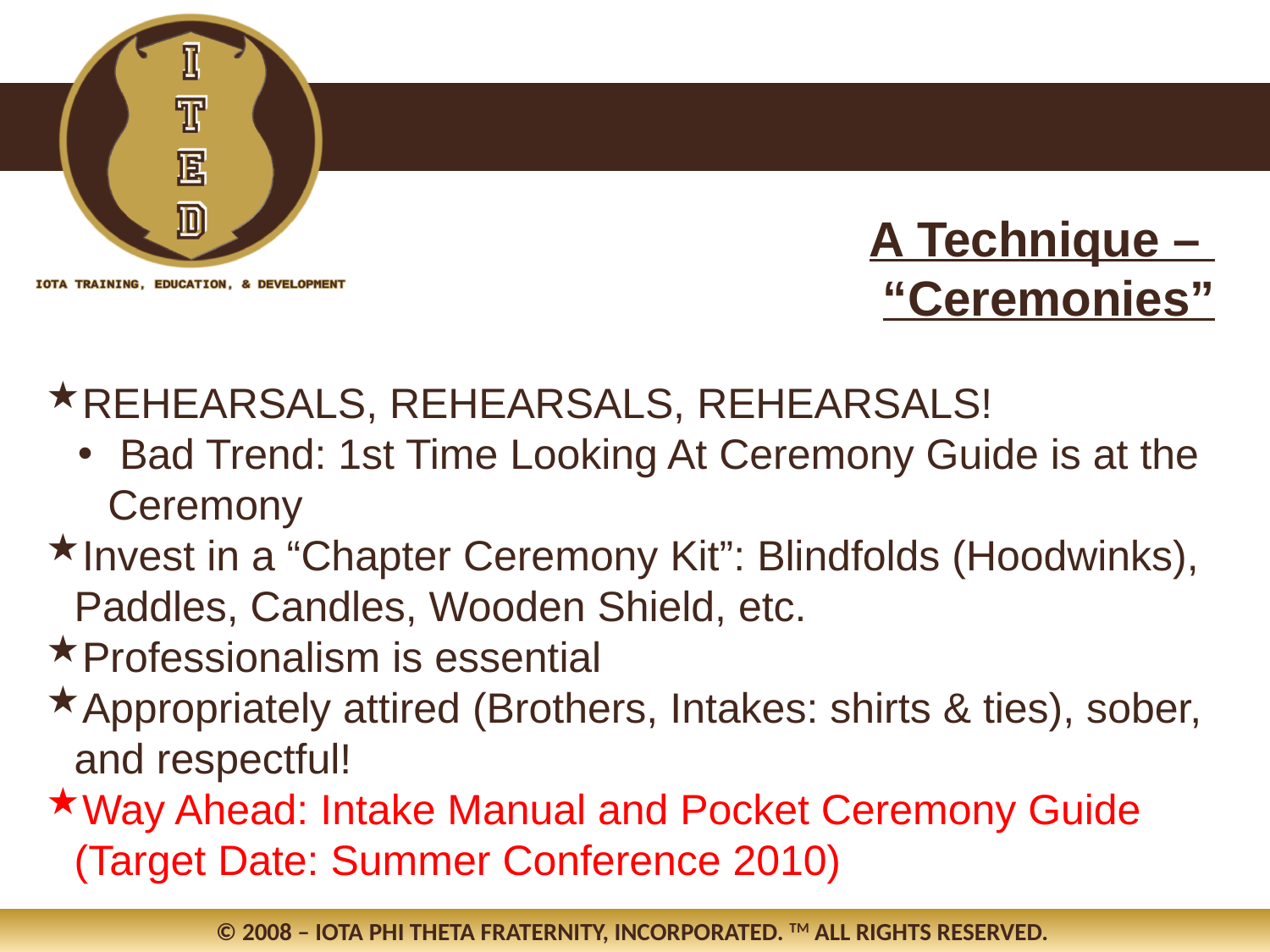

A Technique –
“Ceremonies”

REHEARSALS, REHEARSALS, REHEARSALS!
 Bad Trend: 1st Time Looking At Ceremony Guide is at the Ceremony
Invest in a “Chapter Ceremony Kit”: Blindfolds (Hoodwinks), Paddles, Candles, Wooden Shield, etc.
Professionalism is essential
Appropriately attired (Brothers, Intakes: shirts & ties), sober, and respectful!
Way Ahead: Intake Manual and Pocket Ceremony Guide (Target Date: Summer Conference 2010)